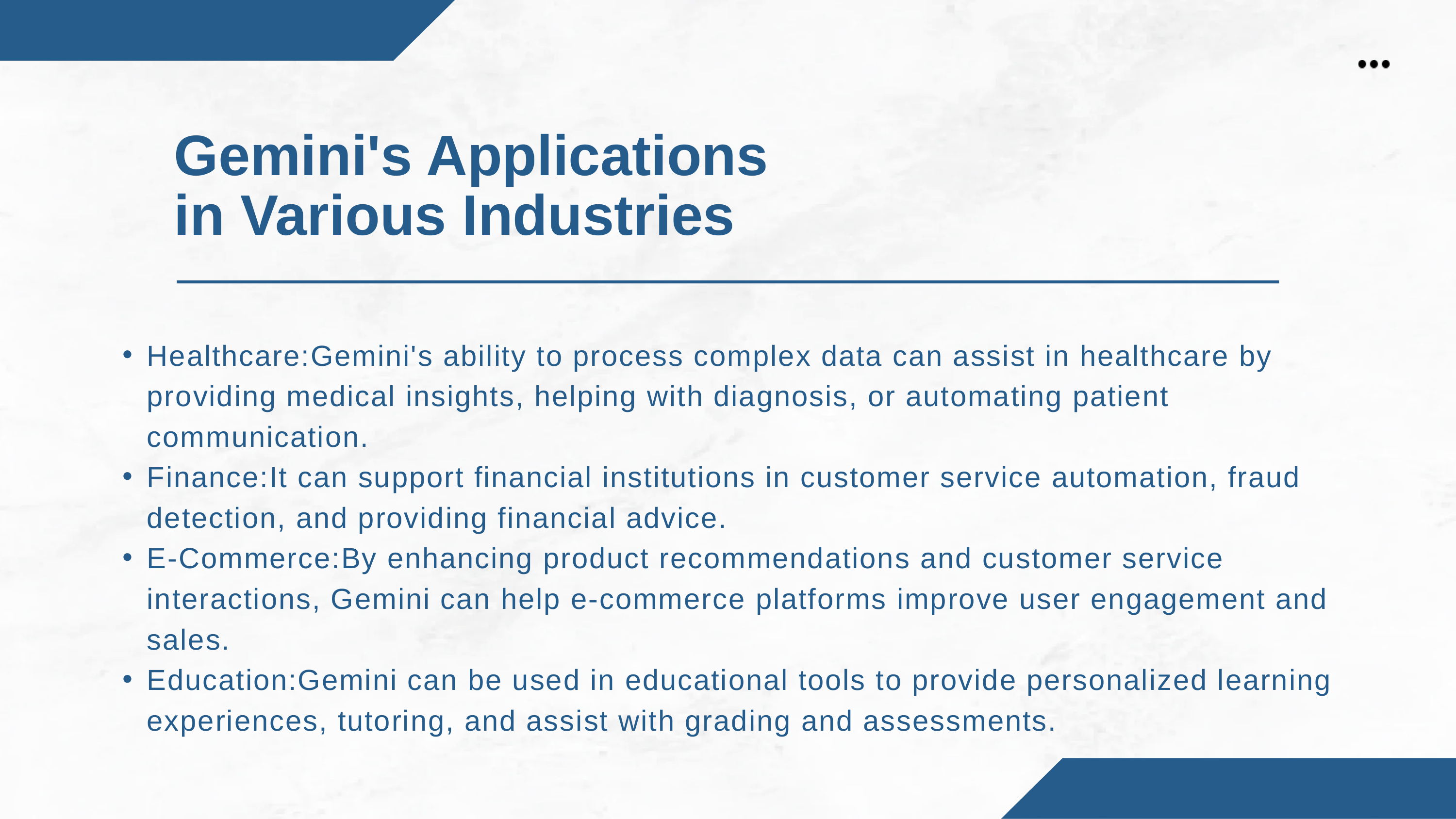

Gemini's Applications in Various Industries

Healthcare:Gemini's ability to process complex data can assist in healthcare by providing medical insights, helping with diagnosis, or automating patient communication.
Finance:It can support financial institutions in customer service automation, fraud detection, and providing financial advice.
E-Commerce:By enhancing product recommendations and customer service interactions, Gemini can help e-commerce platforms improve user engagement and sales.
Education:Gemini can be used in educational tools to provide personalized learning experiences, tutoring, and assist with grading and assessments.